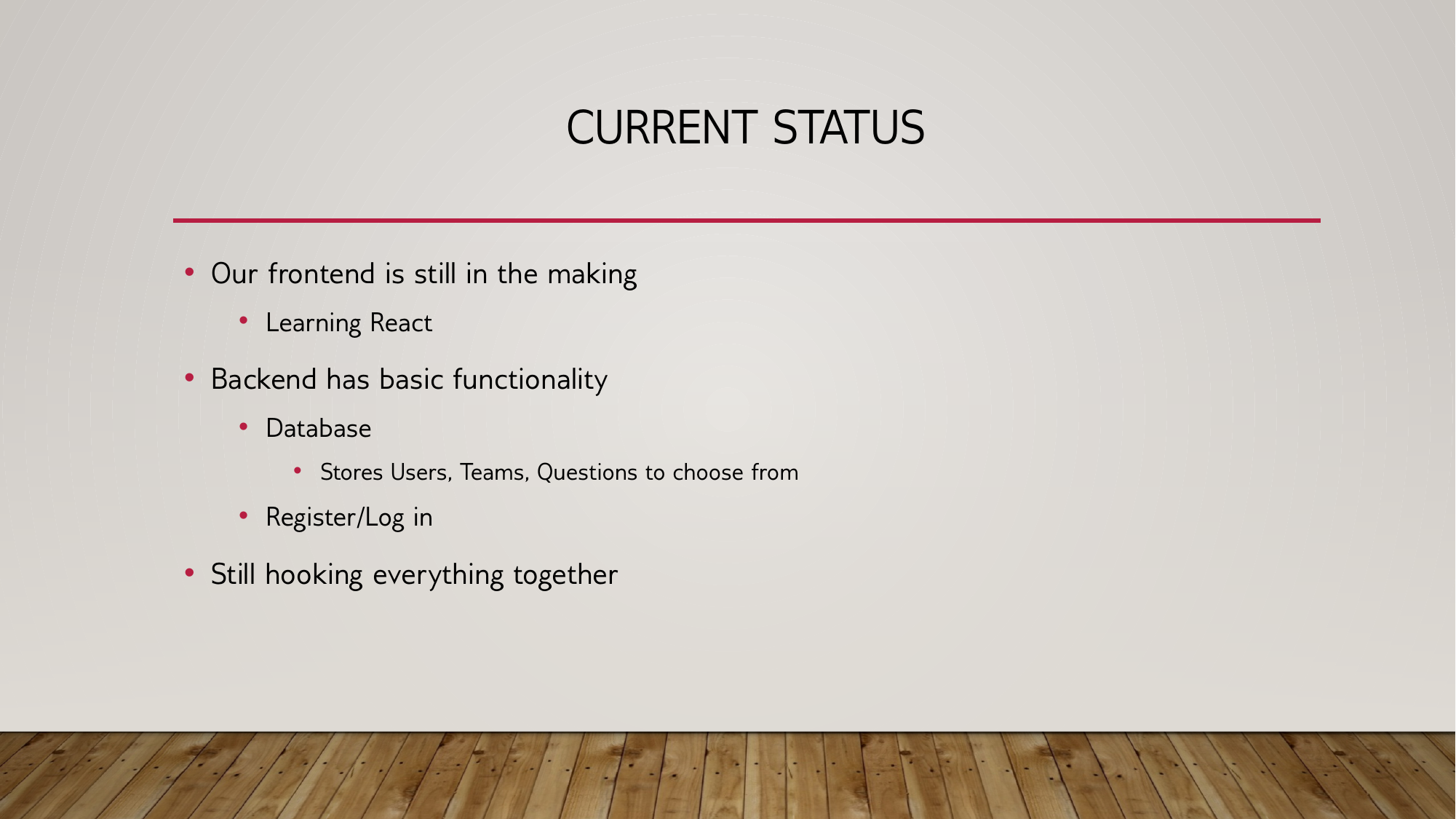

# Current Status
Our frontend is still in the making
Learning React
Backend has basic functionality
Database
Stores Users, Teams, Questions to choose from
Register/Log in
Still hooking everything together